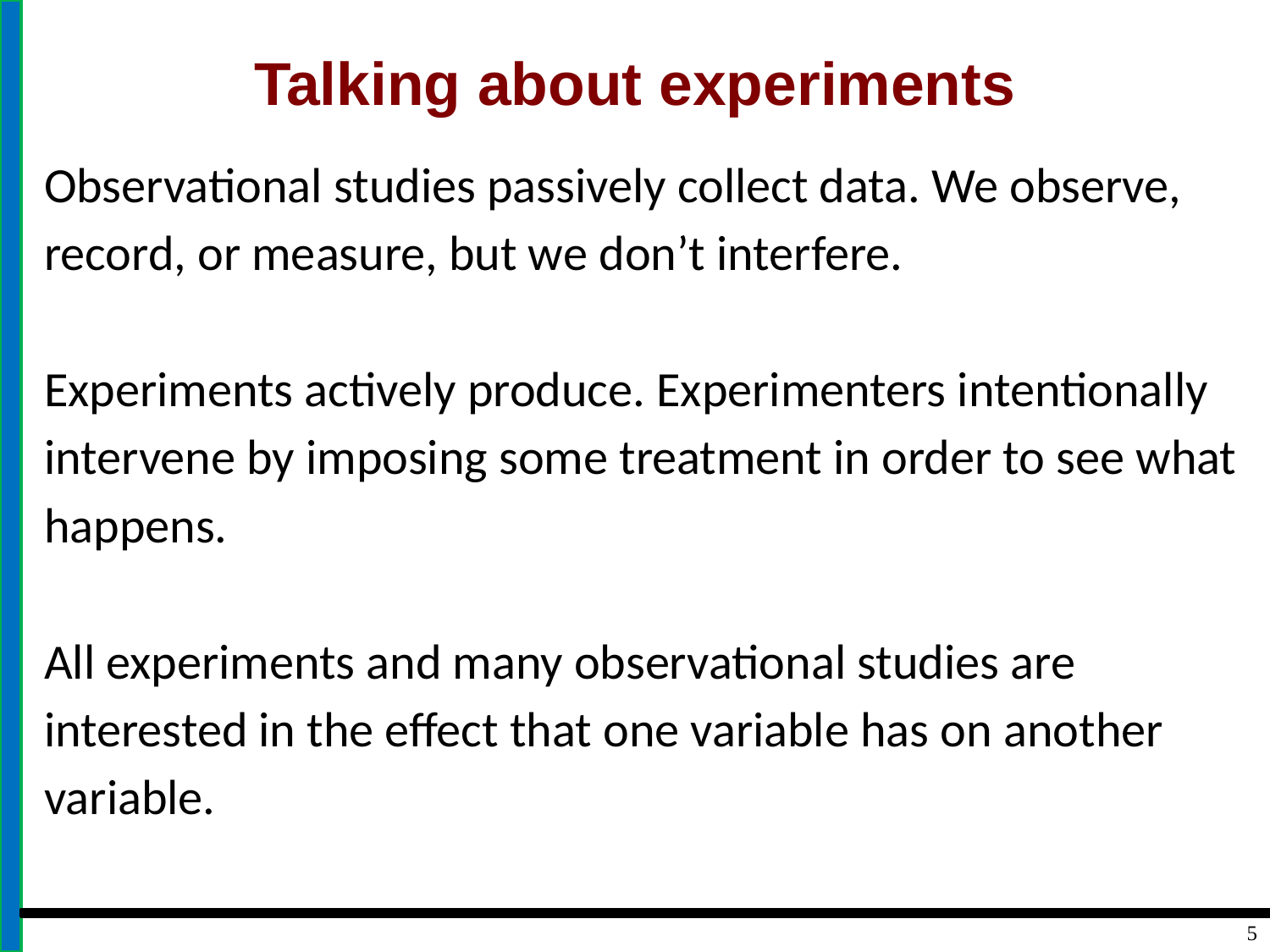

# Talking about experiments
Observational studies passively collect data. We observe, record, or measure, but we don’t interfere.

Experiments actively produce. Experimenters intentionally intervene by imposing some treatment in order to see what happens.

All experiments and many observational studies are interested in the effect that one variable has on another
variable.